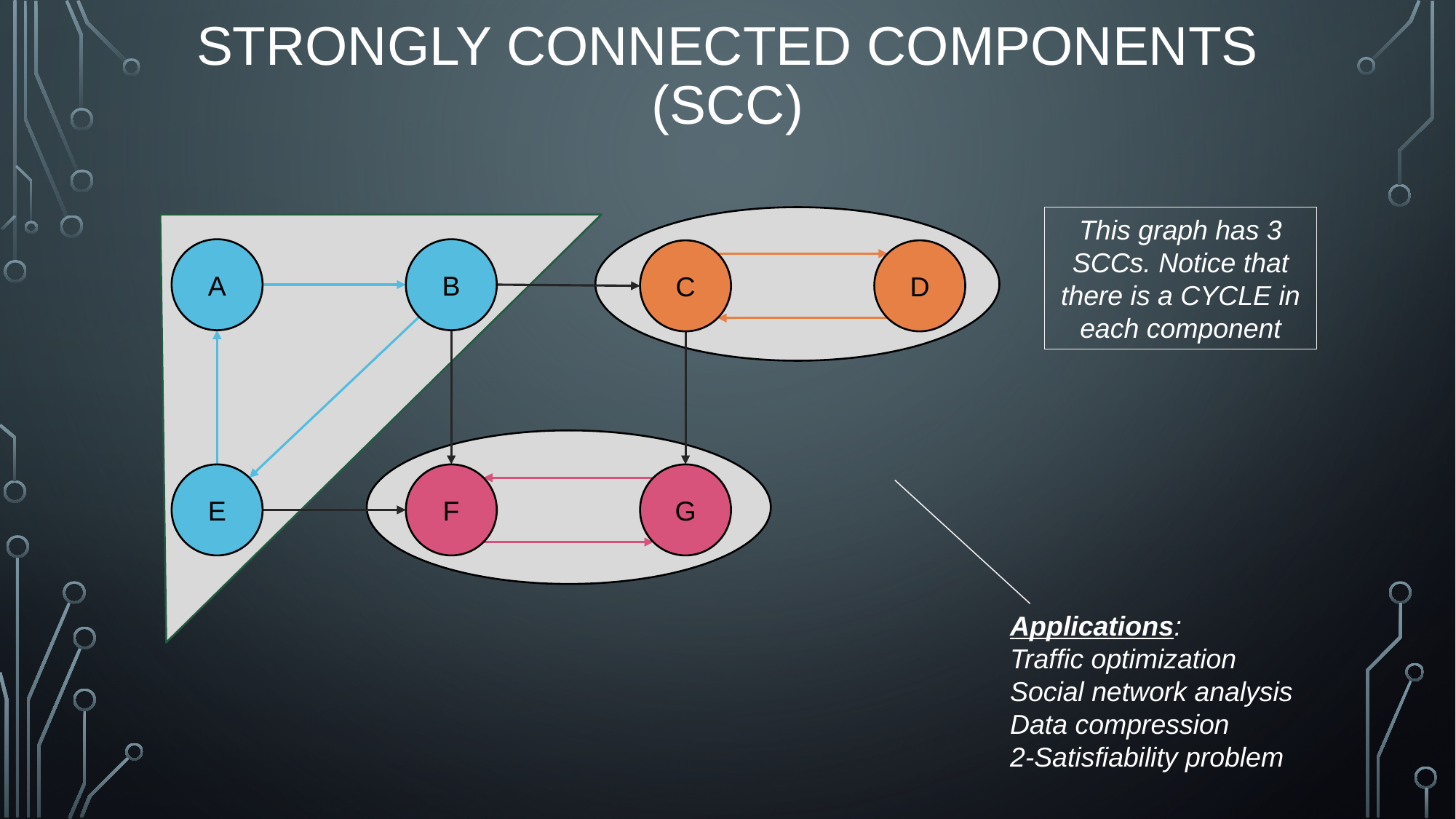

# Strongly Connected Components (SCC)

A
B
C
D
G
E
F

This graph has 3 SCCs. Notice that there is a CYCLE in each component
Applications:
Traffic optimization
Social network analysis
Data compression
2-Satisfiability problem